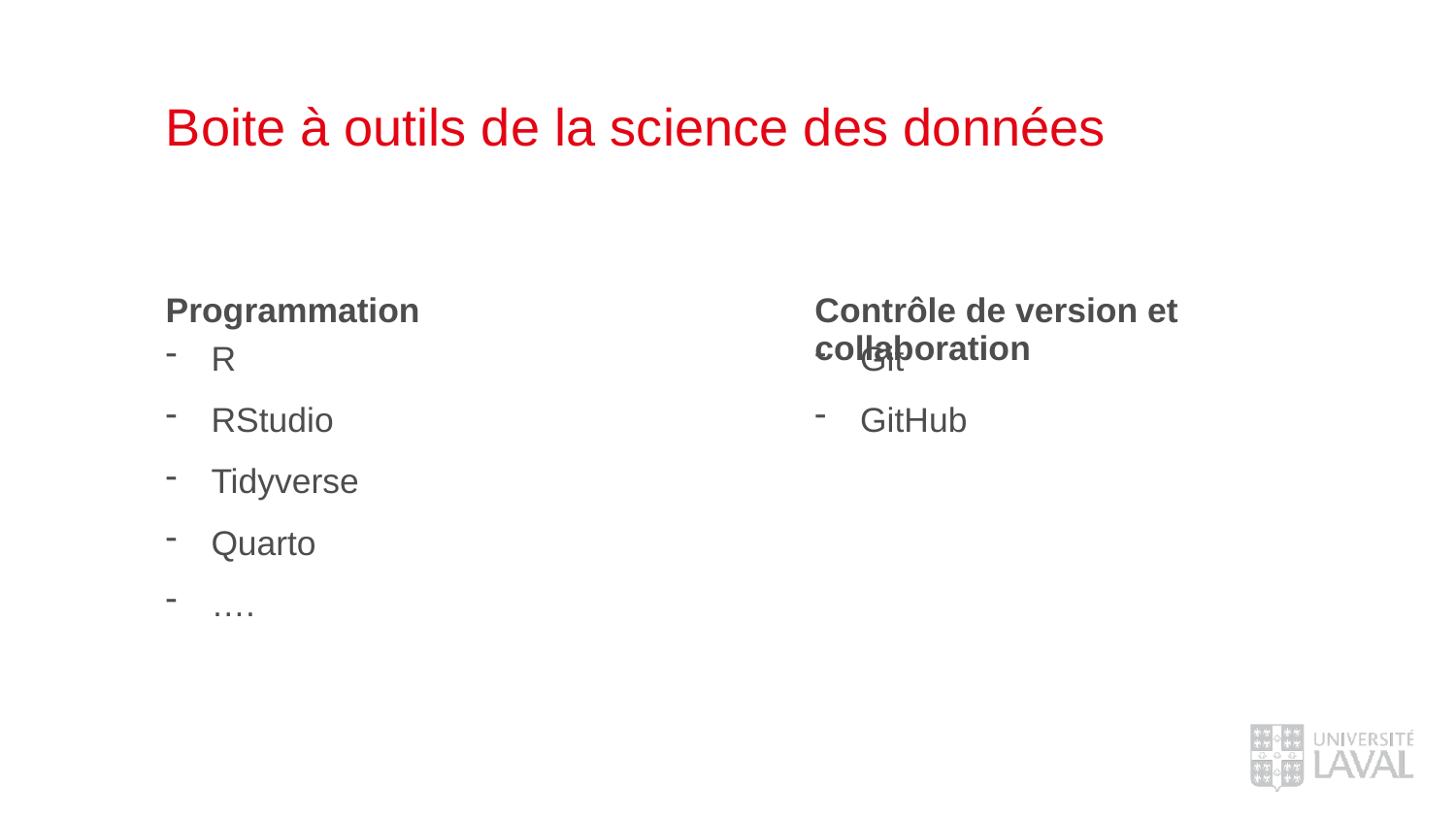

# Boite à outils de la science des données

Programmation
Contrôle de version et collaboration
R
RStudio
Tidyverse
Quarto
….
Git
GitHub